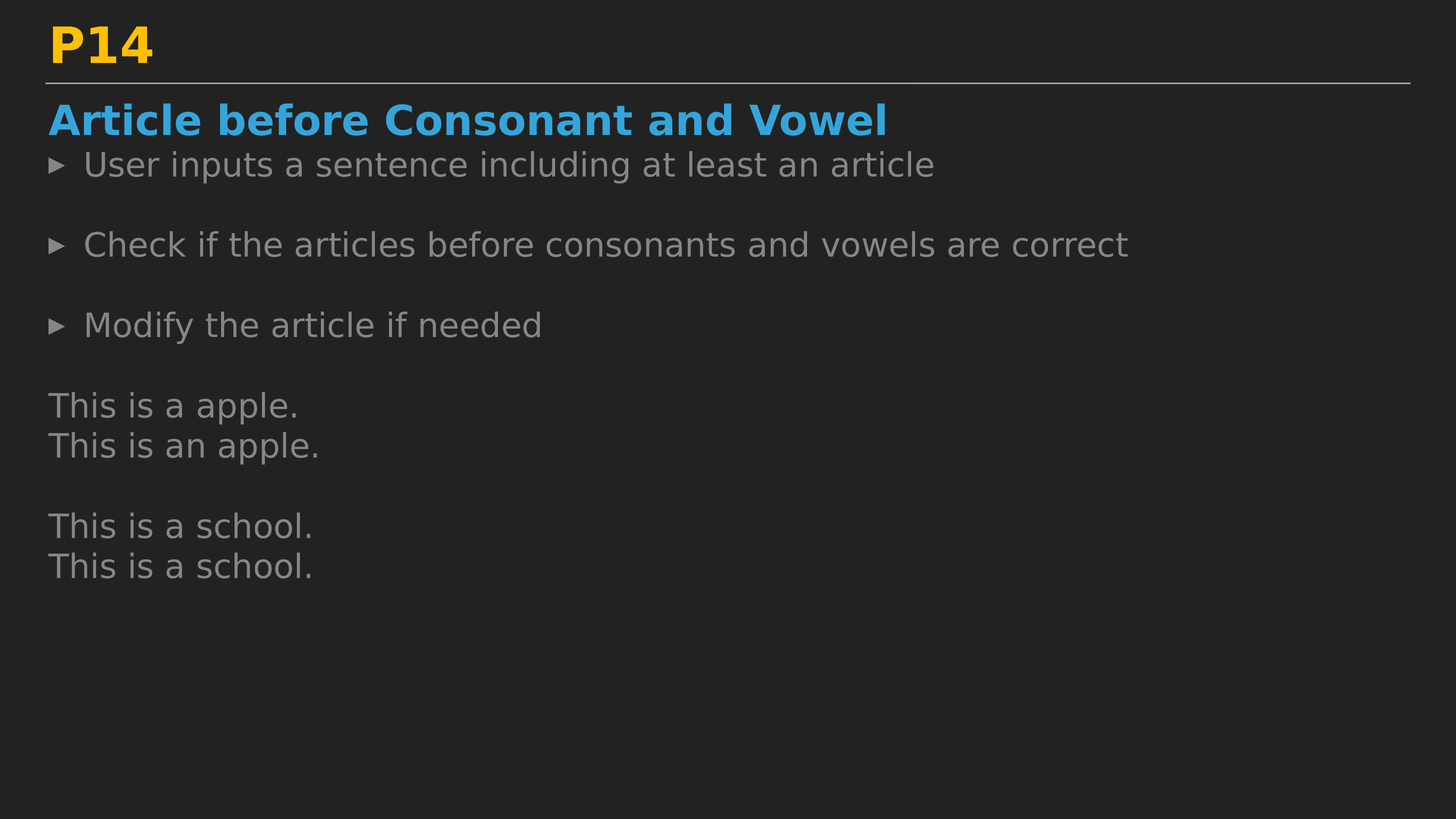

P14
Article before Consonant and Vowel
User inputs a sentence including at least an article

Check if the articles before consonants and vowels are correct

Modify the article if needed

This is a apple.
This is an apple.

This is a school.
This is a school.